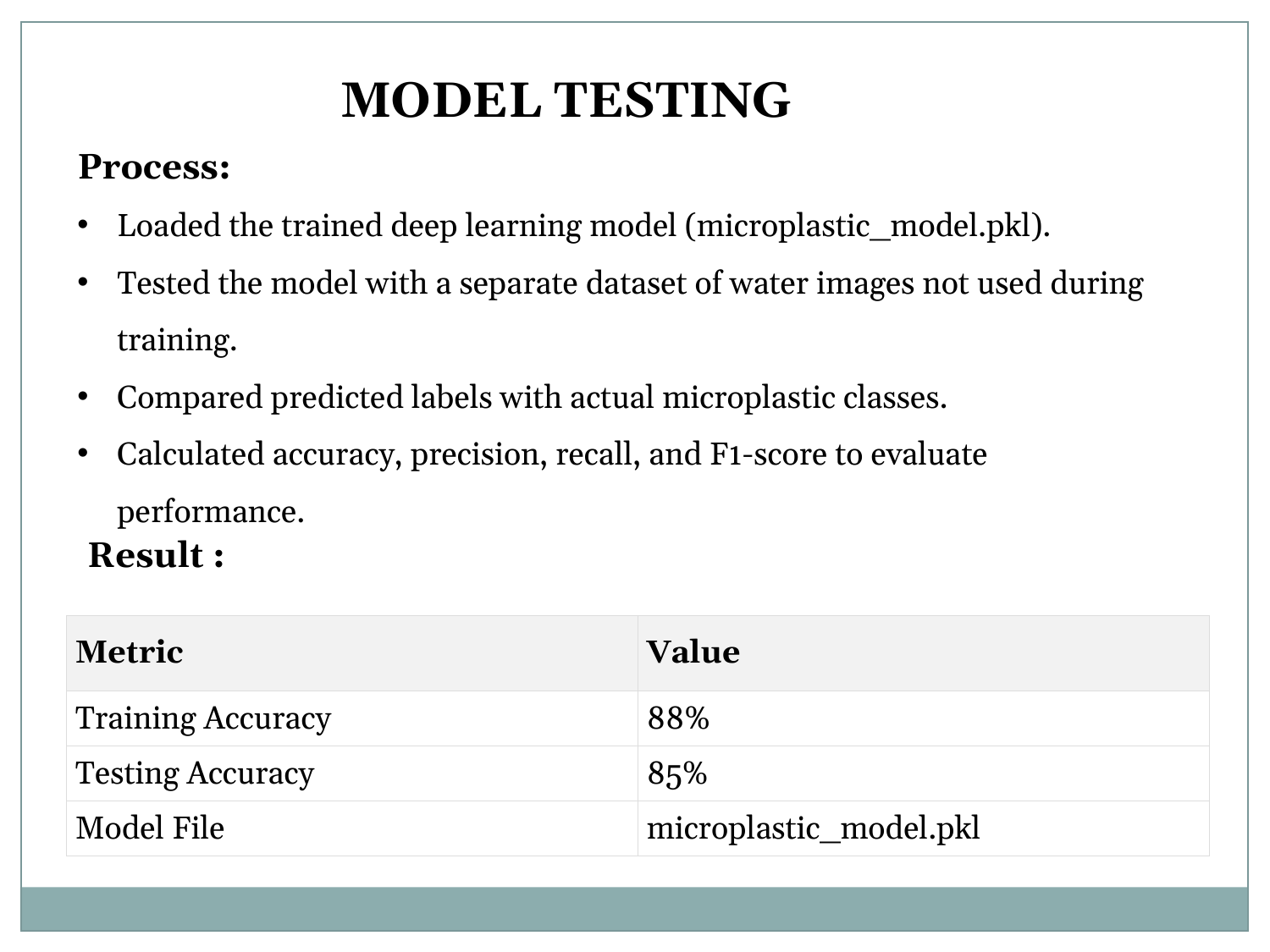

MODEL TESTING
Process:
Loaded the trained deep learning model (microplastic_model.pkl).
Tested the model with a separate dataset of water images not used during training.
Compared predicted labels with actual microplastic classes.
Calculated accuracy, precision, recall, and F1-score to evaluate performance.

Result :
| Metric | Value |
| --- | --- |
| Training Accuracy | 88% |
| Testing Accuracy | 85% |
| Model File | microplastic\_model.pkl |